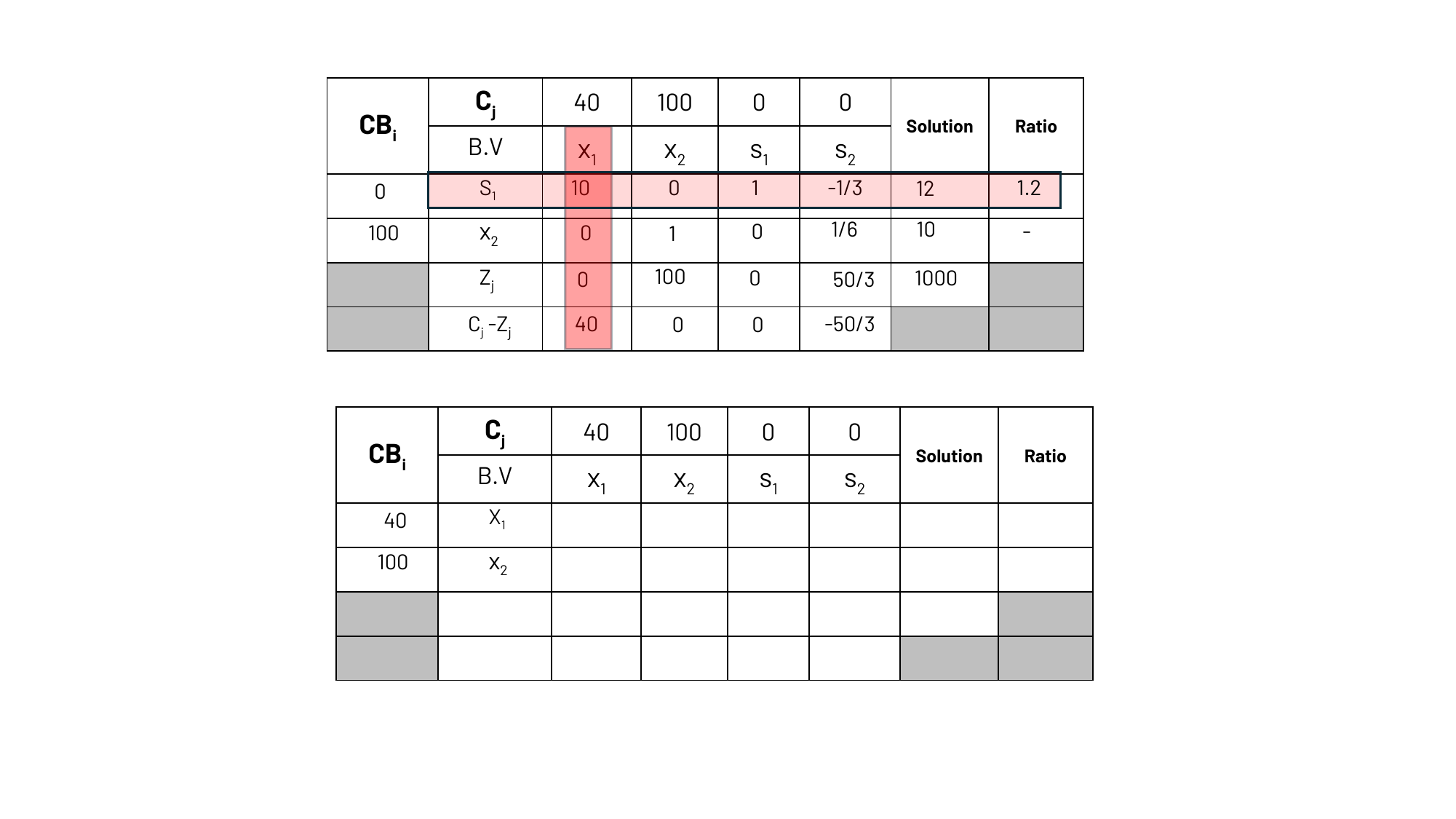

| CBi | Cj | 40 | 100 | 0 | 0 | Solution | Ratio |
| --- | --- | --- | --- | --- | --- | --- | --- |
|  | B.V | x1 | x2 | s1 | s2 |  |  |
|  |  |  |  |  |  |  |  |
|  |  |  |  |  |  |  |  |
|  |  |  |  |  |  |  |  |
|  |  |  |  |  |  |  |  |

1.2
-1/3
0
1
10
S1
12

0
x2
1/6
10
-
0
0
100
1
Zj
100
1000
0
50/3
0
Cj -Zj
-50/3
40
0
0
| CBi | Cj | 40 | 100 | 0 | 0 | Solution | Ratio |
| --- | --- | --- | --- | --- | --- | --- | --- |
|  | B.V | x1 | x2 | s1 | s2 |  |  |
|  |  |  |  |  |  |  |  |
|  |  |  |  |  |  |  |  |
|  |  |  |  |  |  |  |  |
|  |  |  |  |  |  |  |  |
X1
40
x2
100